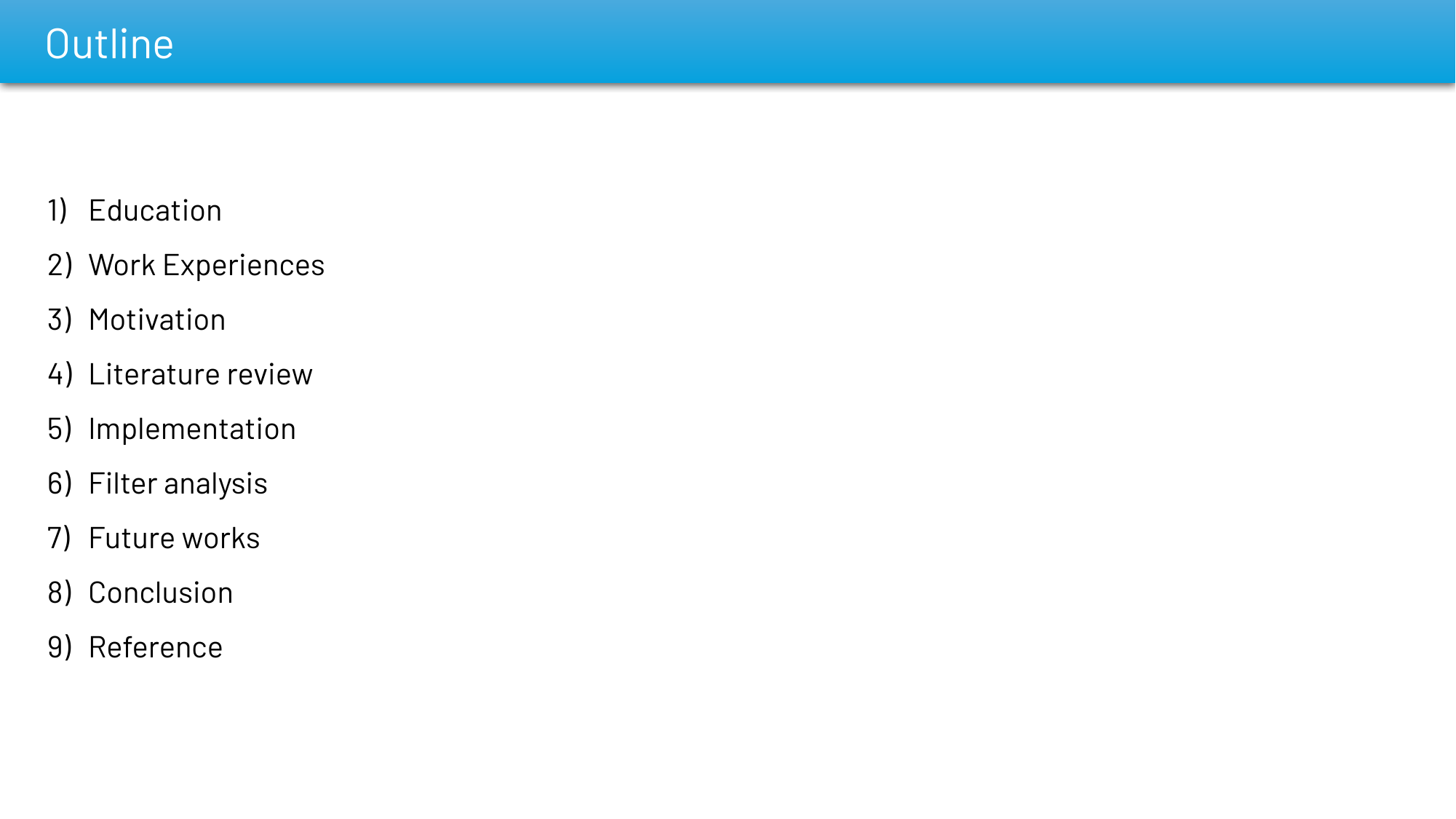

Outline
Education
Work Experiences
Motivation
Literature review
Implementation
Filter analysis
Future works
Conclusion
Reference